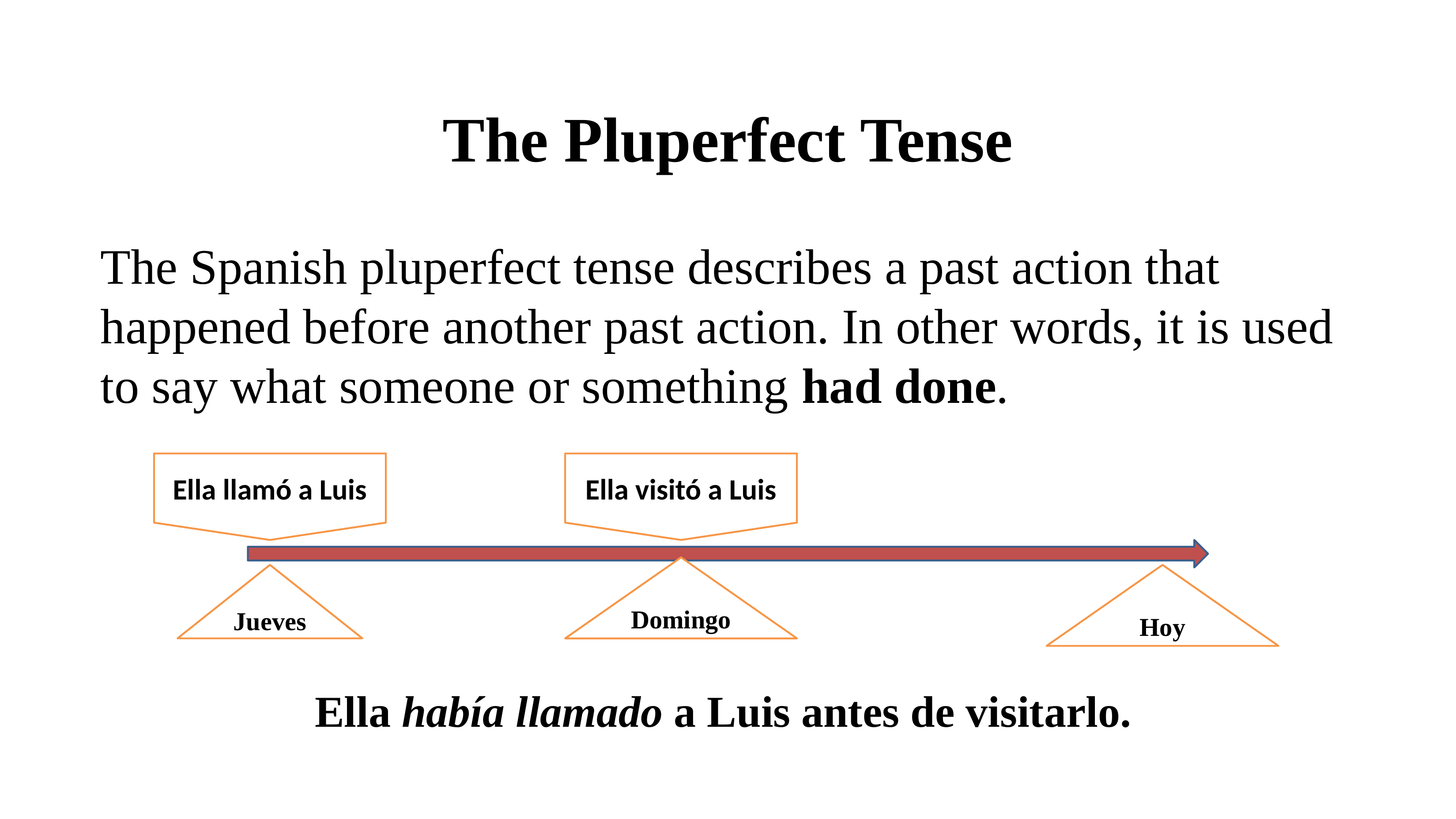

The Pluperfect Tense
The Spanish pluperfect tense describes a past action that happened before another past action. In other words, it is used to say what someone or something had done.

Ella visitó a Luis
Ella llamó a Luis

Domingo
Jueves
Hoy
Ella había llamado a Luis antes de visitarlo.